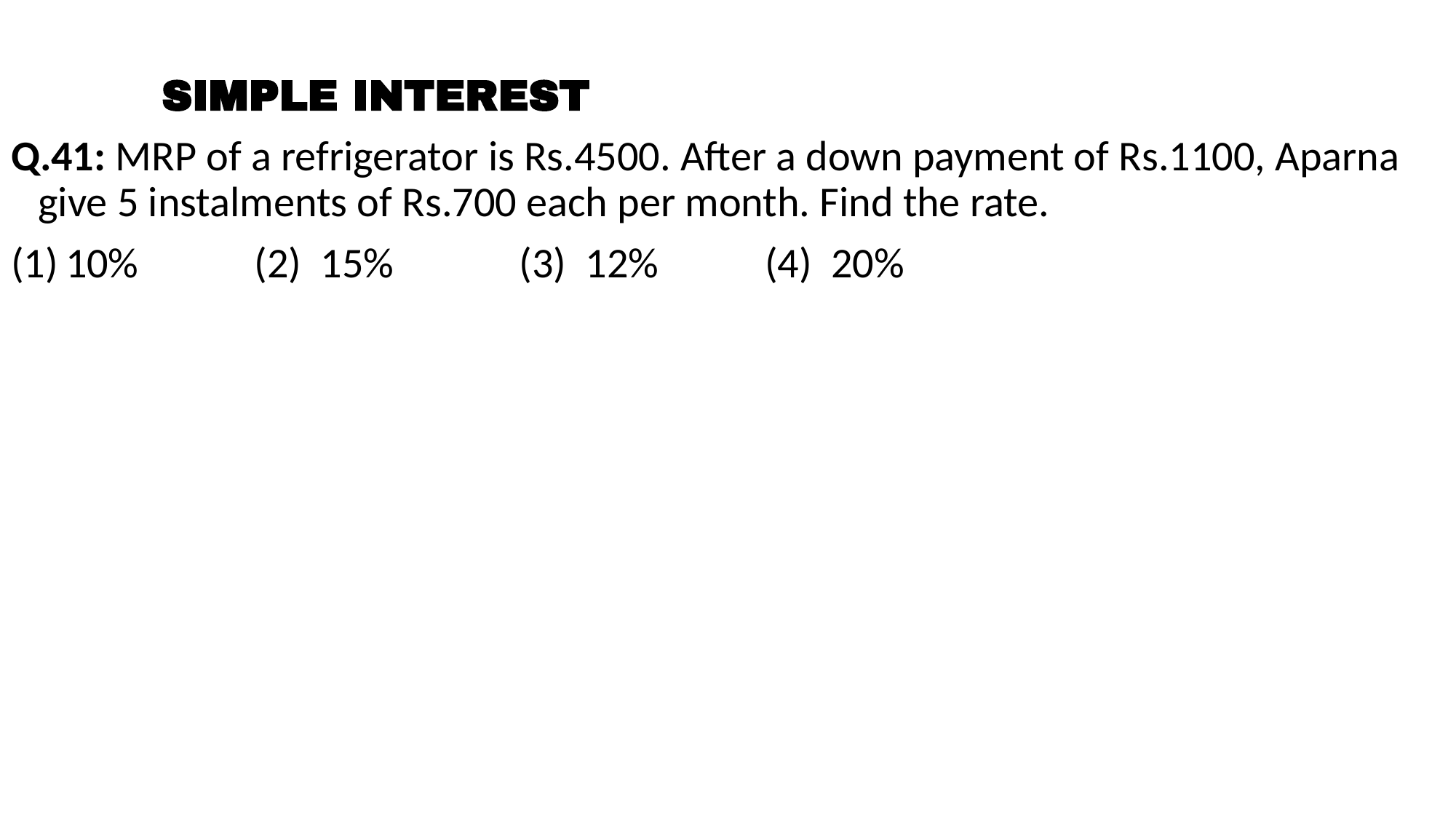

SIMPLE INTEREST
Q.41: MRP of a refrigerator is Rs.4500. After a down payment of Rs.1100, Aparna give 5 instalments of Rs.700 each per month. Find the rate.
10%            (2)  15%             (3)  12%           (4)  20%